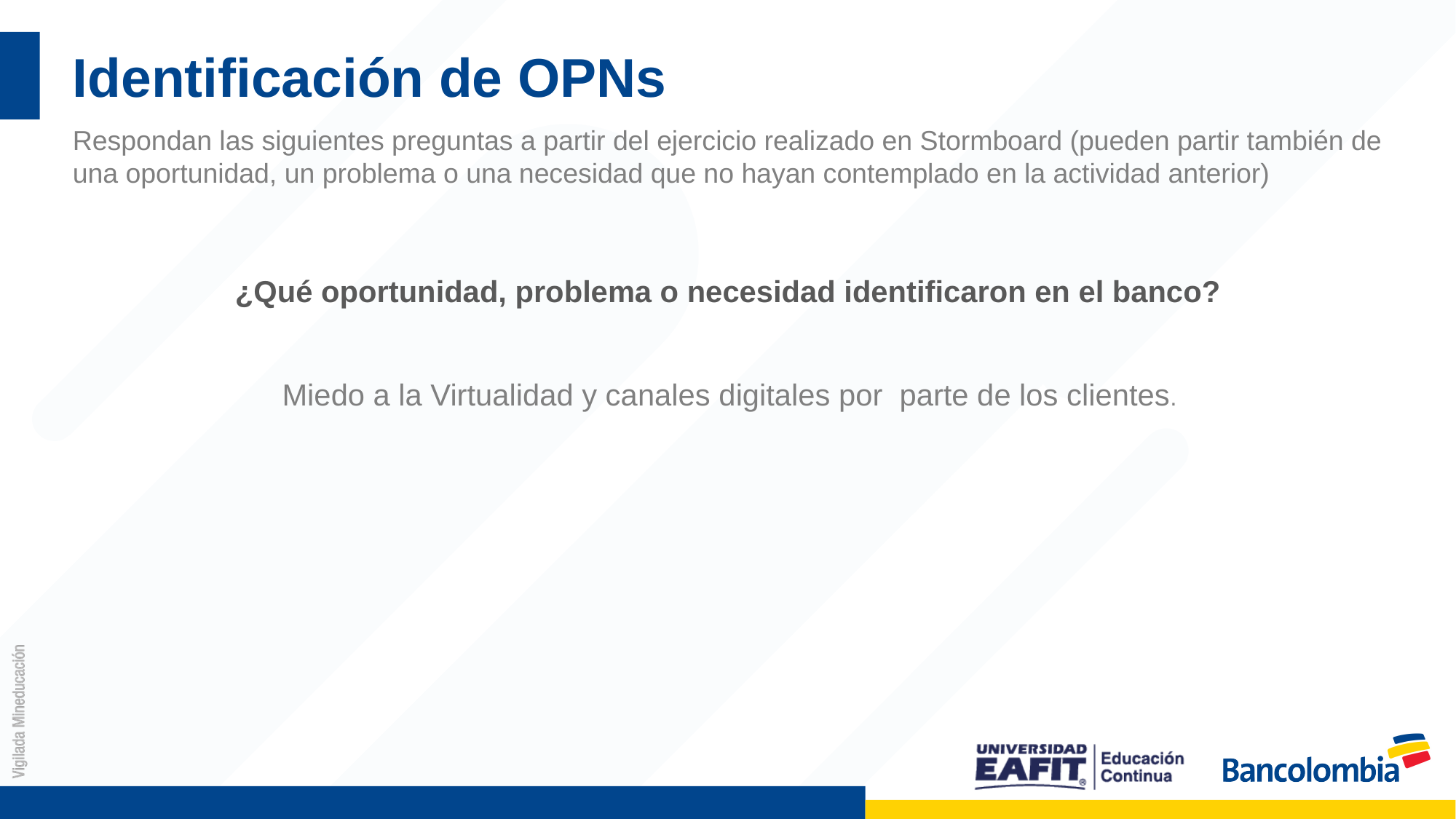

# Identificación de OPNs
Respondan las siguientes preguntas a partir del ejercicio realizado en Stormboard (pueden partir también de una oportunidad, un problema o una necesidad que no hayan contemplado en la actividad anterior)
¿Qué oportunidad, problema o necesidad identificaron en el banco?
Miedo a la Virtualidad y canales digitales por  parte de los clientes.